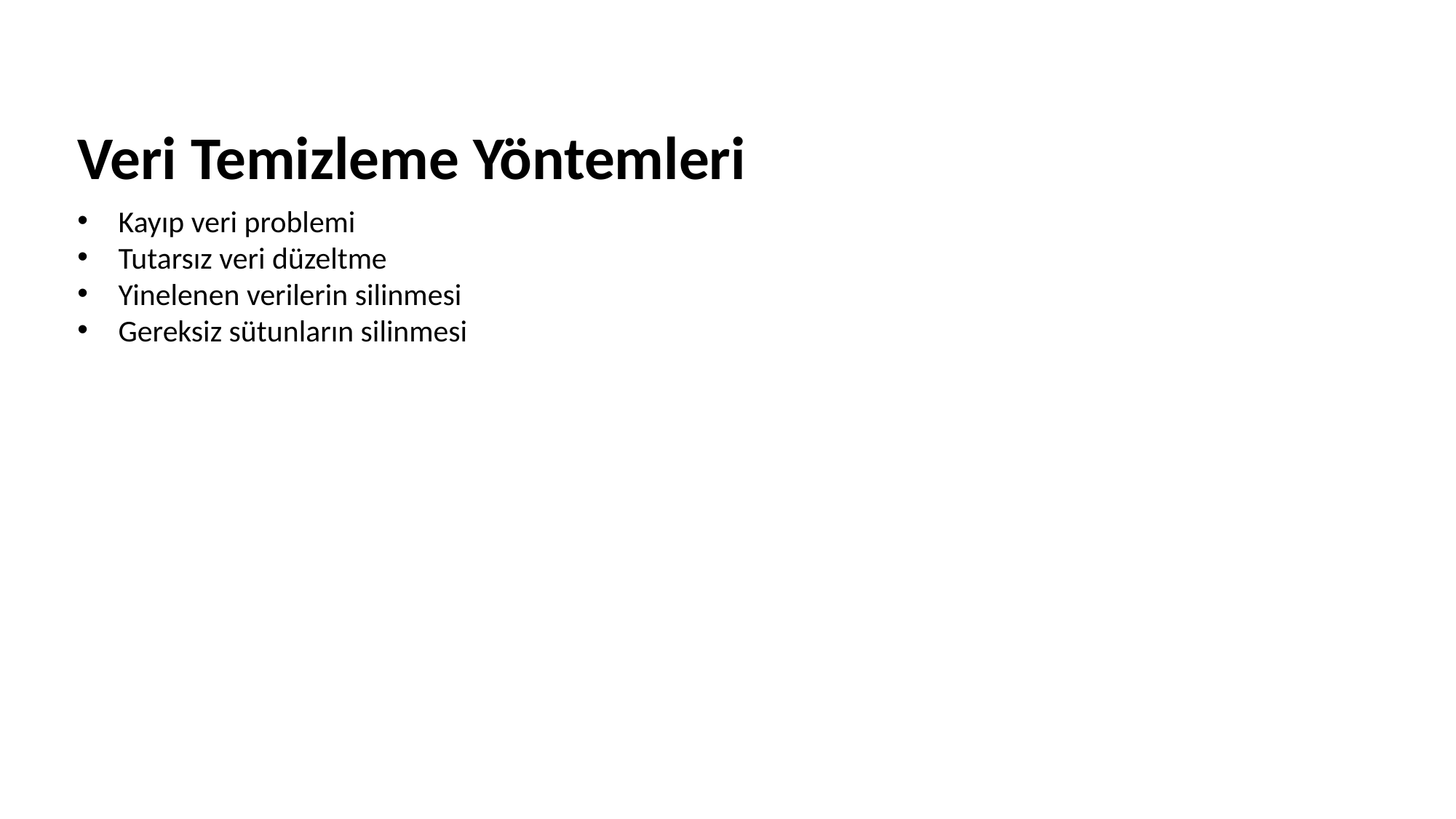

# Veri Temizleme Yöntemleri

Kayıp veri problemi
Tutarsız veri düzeltme
Yinelenen verilerin silinmesi
Gereksiz sütunların silinmesi